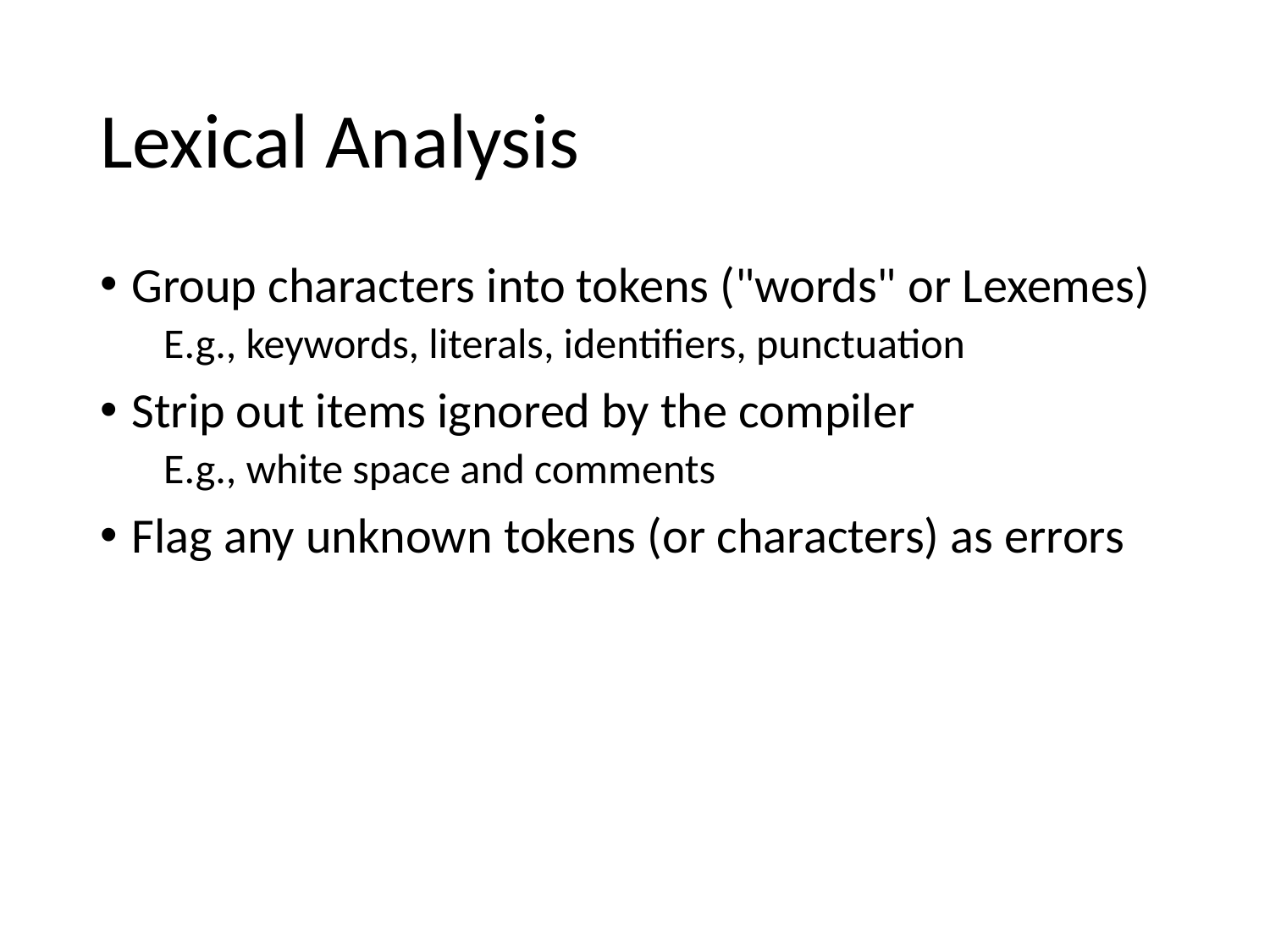

# Lexical Analysis
Group characters into tokens ("words" or Lexemes)
E.g., keywords, literals, identifiers, punctuation
Strip out items ignored by the compiler
E.g., white space and comments
Flag any unknown tokens (or characters) as errors